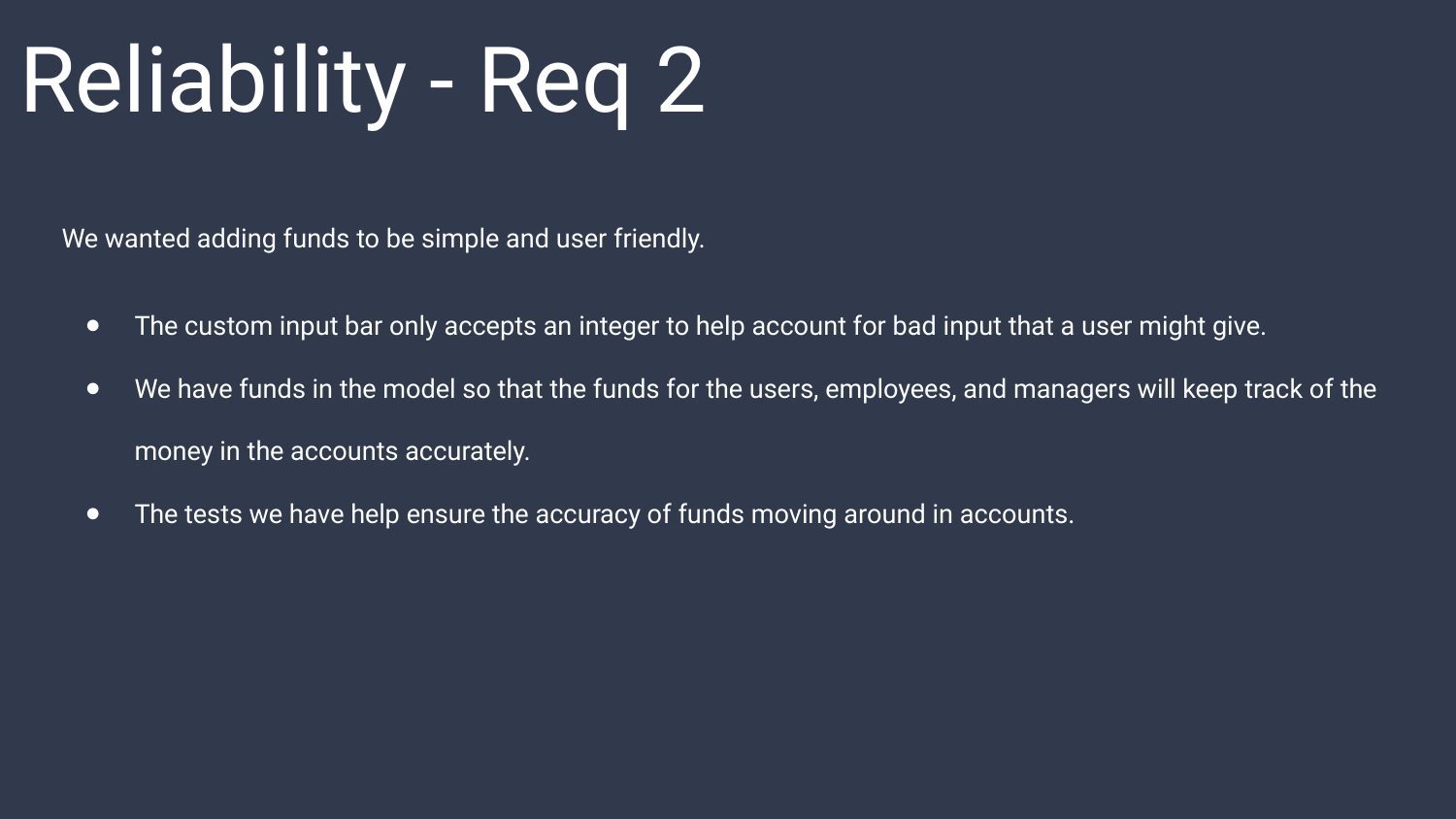

# Reliability - Req 2
We wanted adding funds to be simple and user friendly.
The custom input bar only accepts an integer to help account for bad input that a user might give.
We have funds in the model so that the funds for the users, employees, and managers will keep track of the money in the accounts accurately.
The tests we have help ensure the accuracy of funds moving around in accounts.